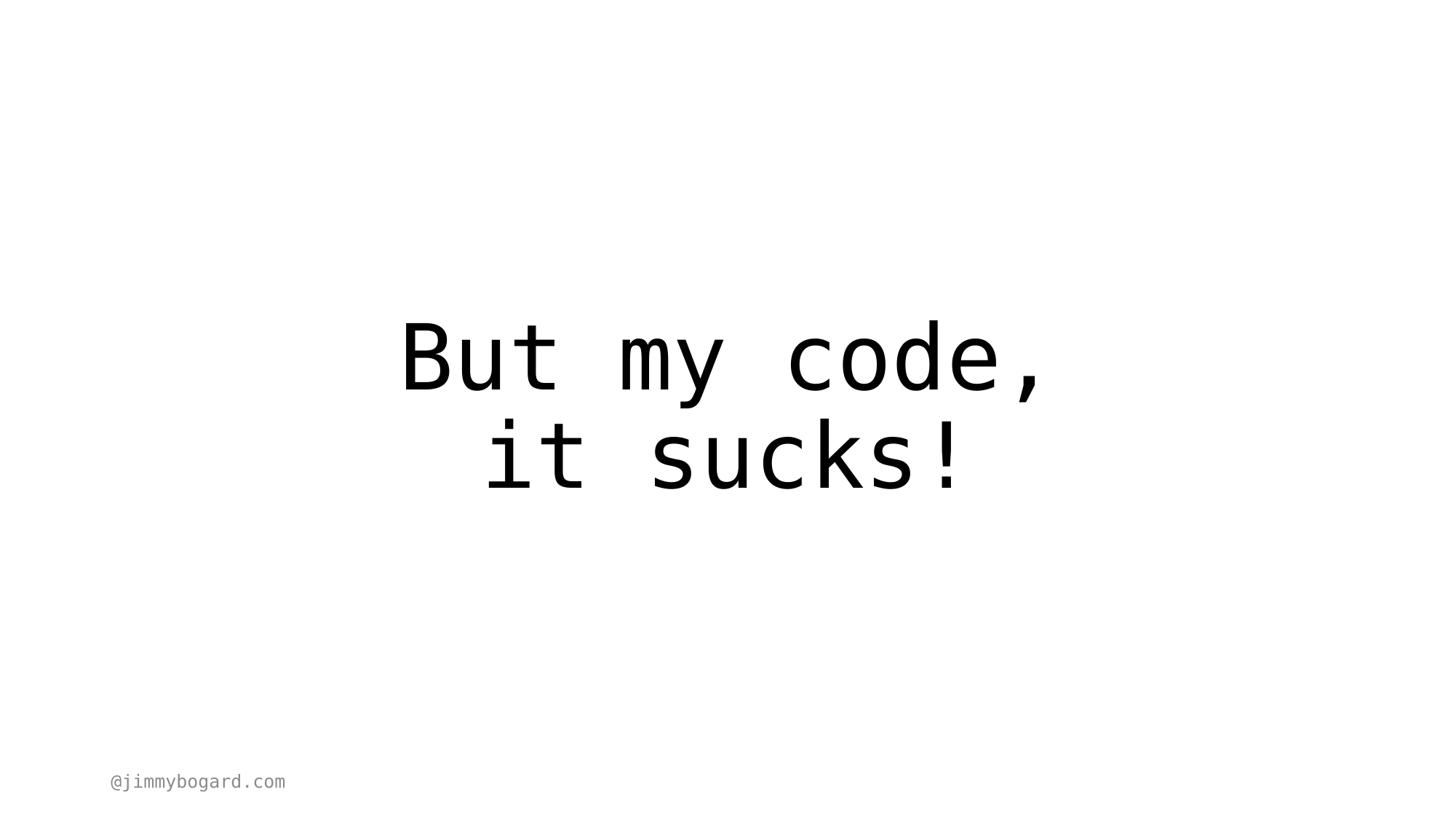

# But my code, it sucks!
@jimmybogard.com